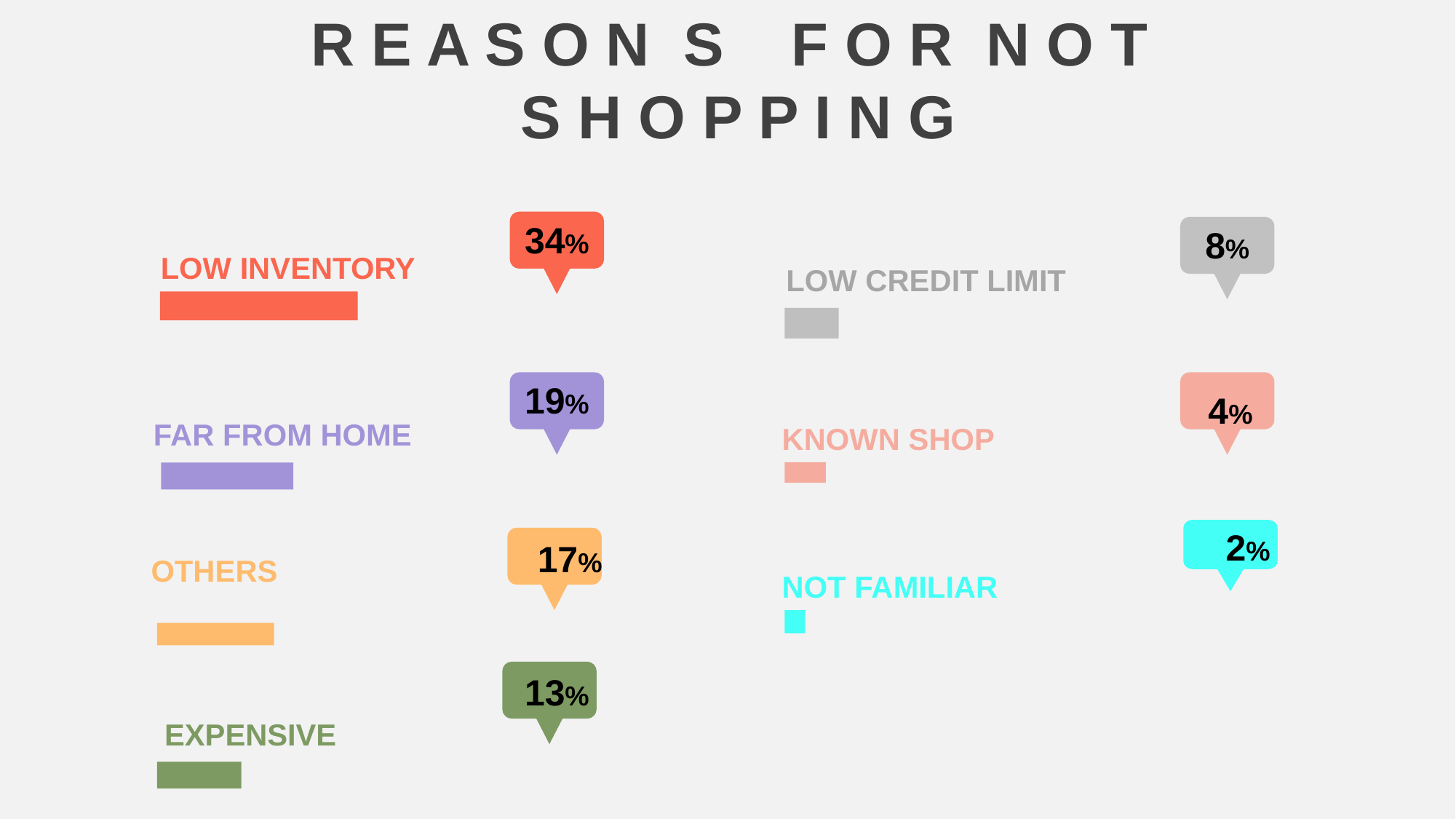

R E A S O N  S    F O R  N O T
S H O P P I N G
34%

8%

LOW INVENTORY
LOW CREDIT LIMIT
19%

4%

FAR FROM HOME
KNOWN SHOP
2%

17%

OTHERS
NOT FAMILIAR

13%

EXPENSIVE